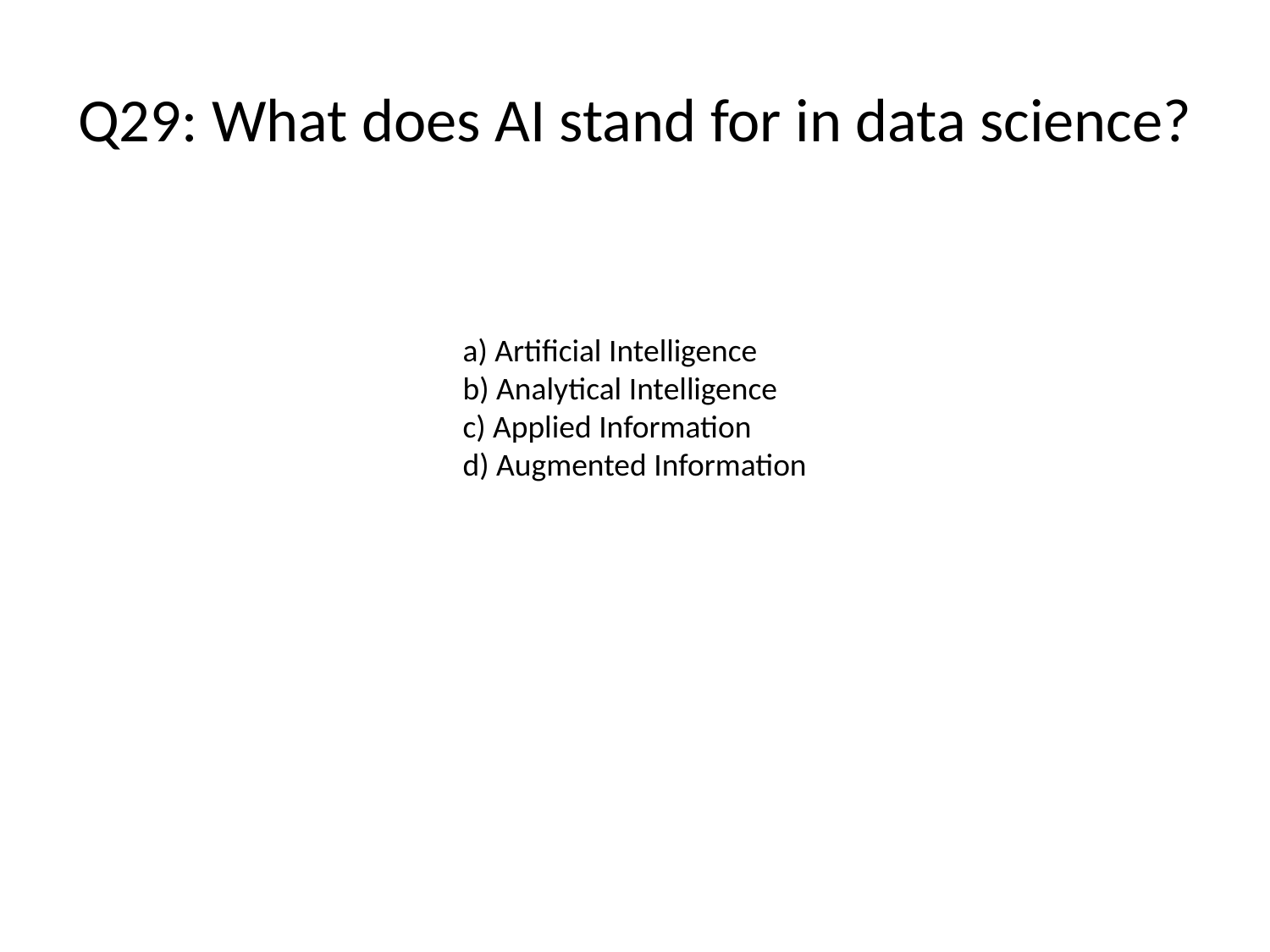

# Q29: What does AI stand for in data science?

a) Artificial Intelligence
b) Analytical Intelligence
c) Applied Information
d) Augmented Information